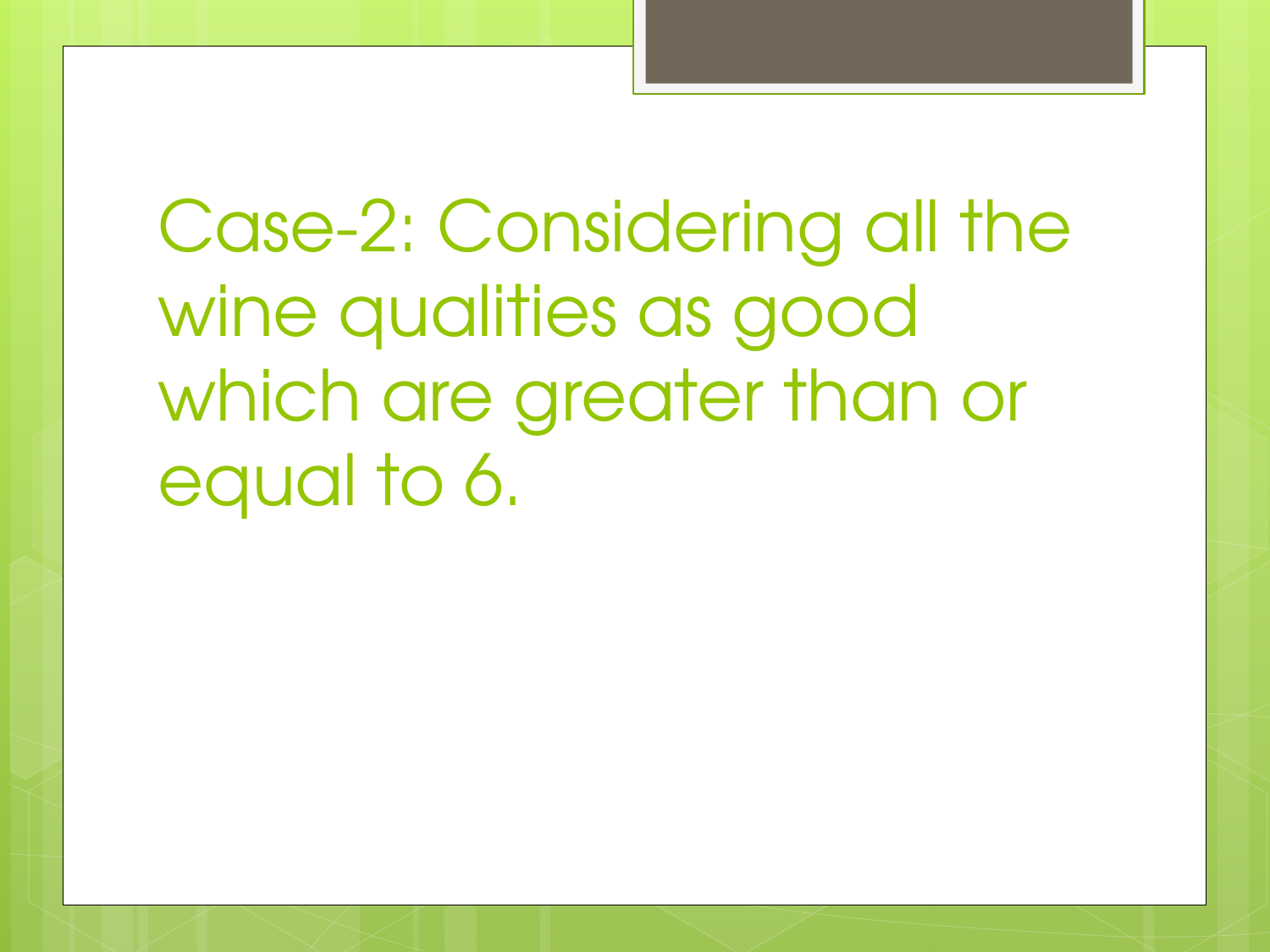

# Case-2: Considering all the wine qualities as good which are greater than or equal to 6.